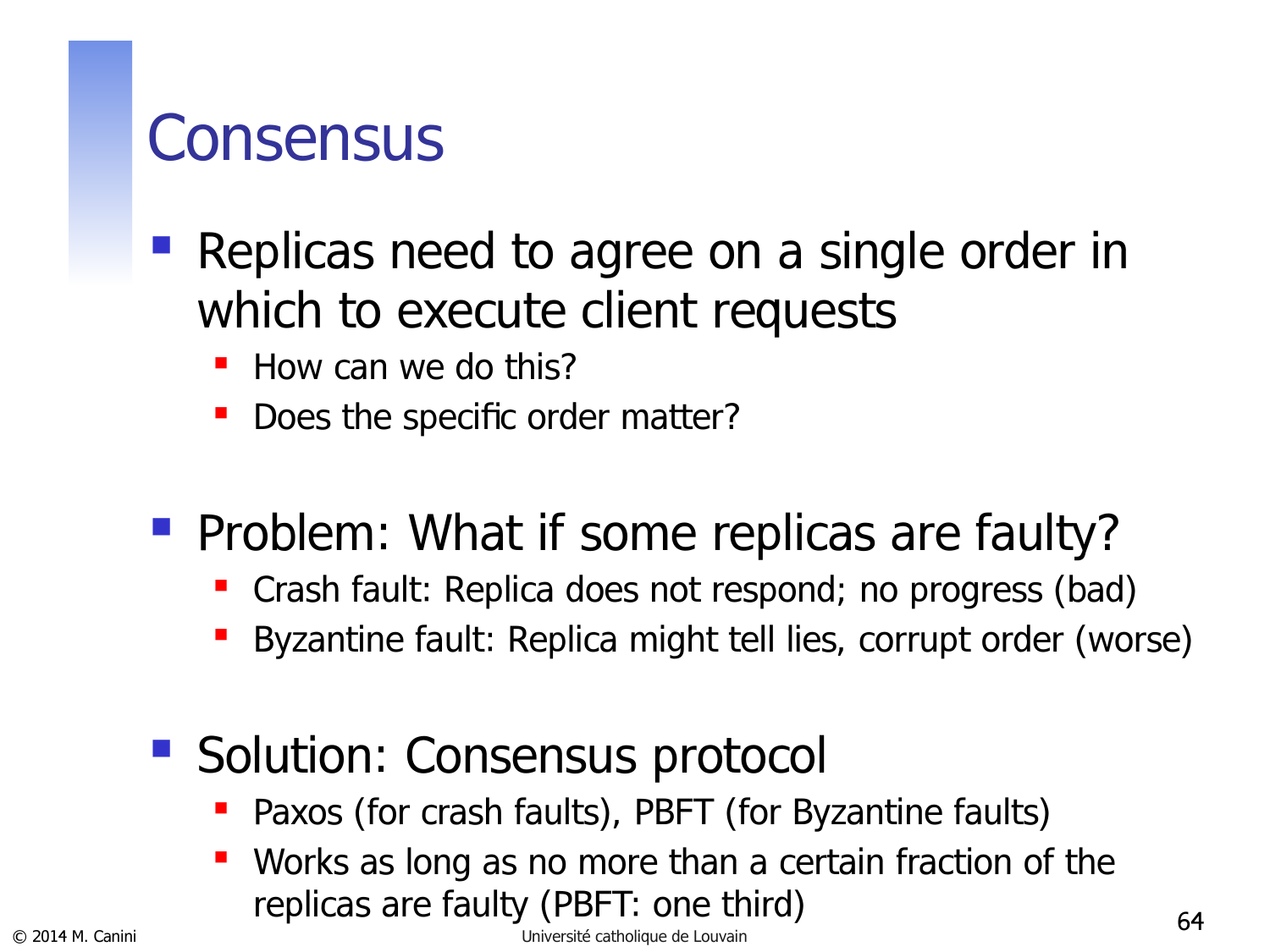

# Consensus
Replicas need to agree on a single order in which to execute client requests
How can we do this?
Does the specific order matter?

Problem: What if some replicas are faulty?
Crash fault: Replica does not respond; no progress (bad)
Byzantine fault: Replica might tell lies, corrupt order (worse)

Solution: Consensus protocol
Paxos (for crash faults), PBFT (for Byzantine faults)
Works as long as no more than a certain fraction of the replicas are faulty (PBFT: one third)
64
Université catholique de Louvain